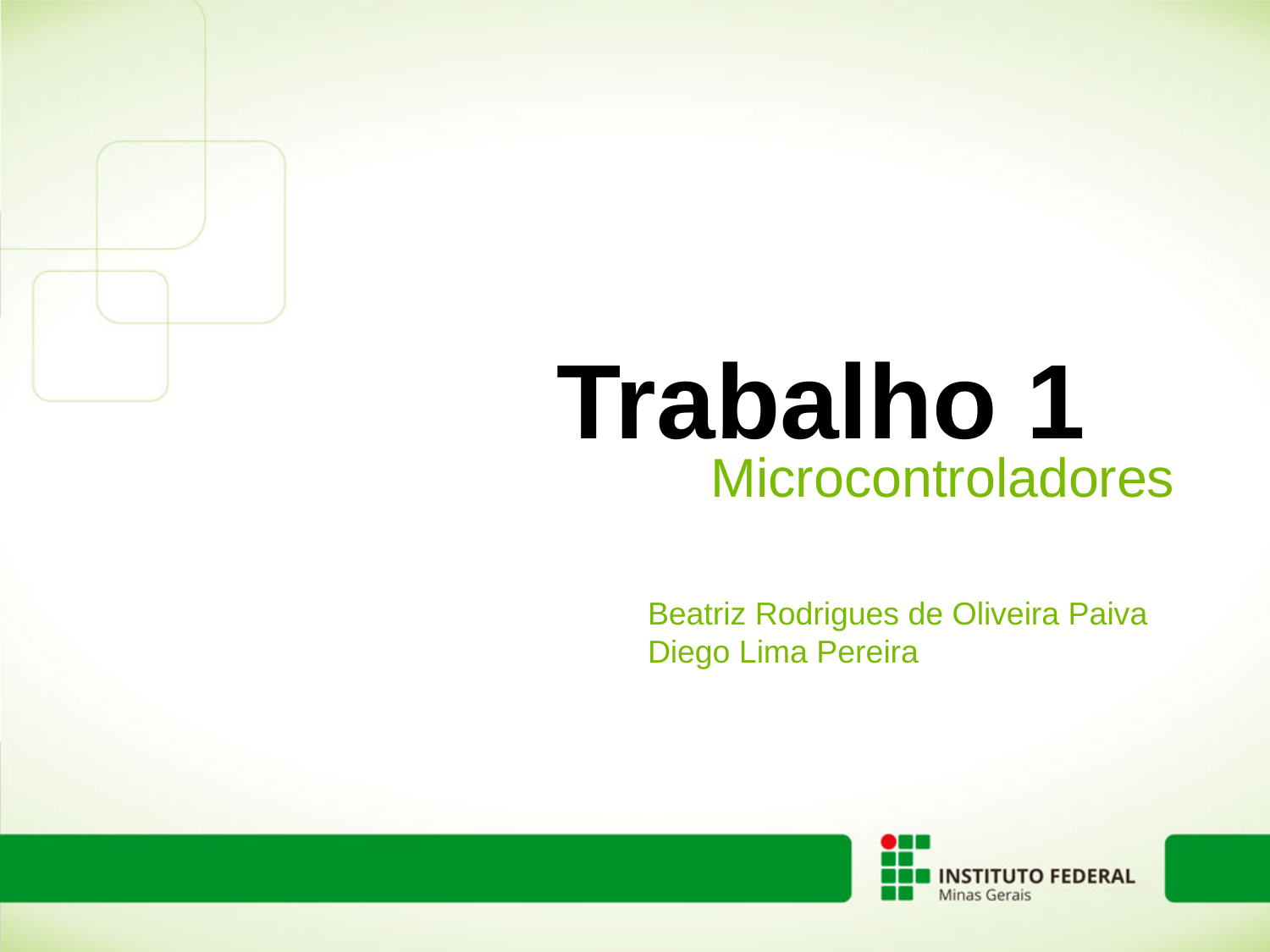

Trabalho 1
Microcontroladores
Beatriz Rodrigues de Oliveira Paiva
Diego Lima Pereira